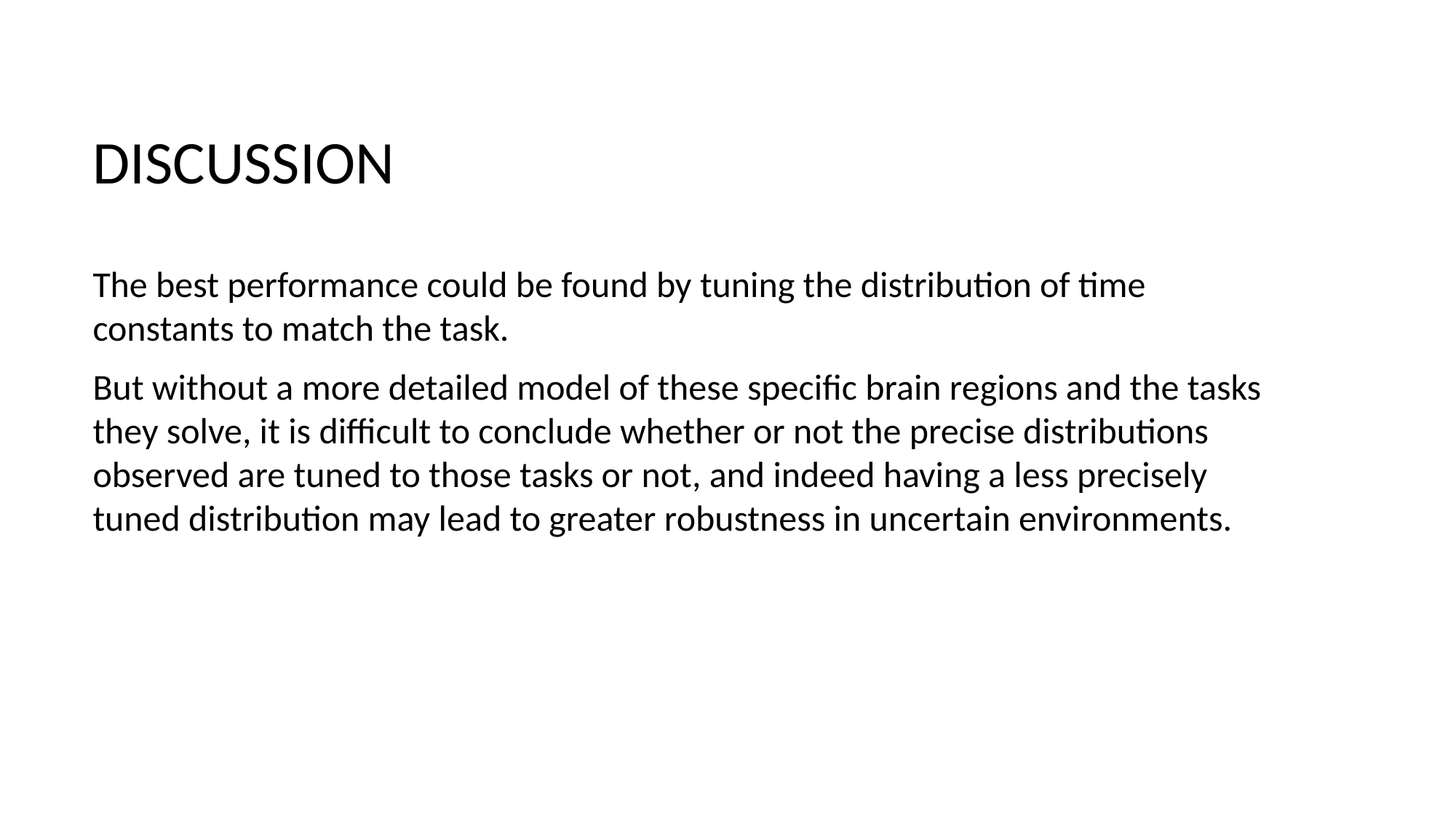

# Discussion
The best performance could be found by tuning the distribution of time constants to match the task.
But without a more detailed model of these specific brain regions and the tasks they solve, it is difficult to conclude whether or not the precise distributions observed are tuned to those tasks or not, and indeed having a less precisely tuned distribution may lead to greater robustness in uncertain environments.